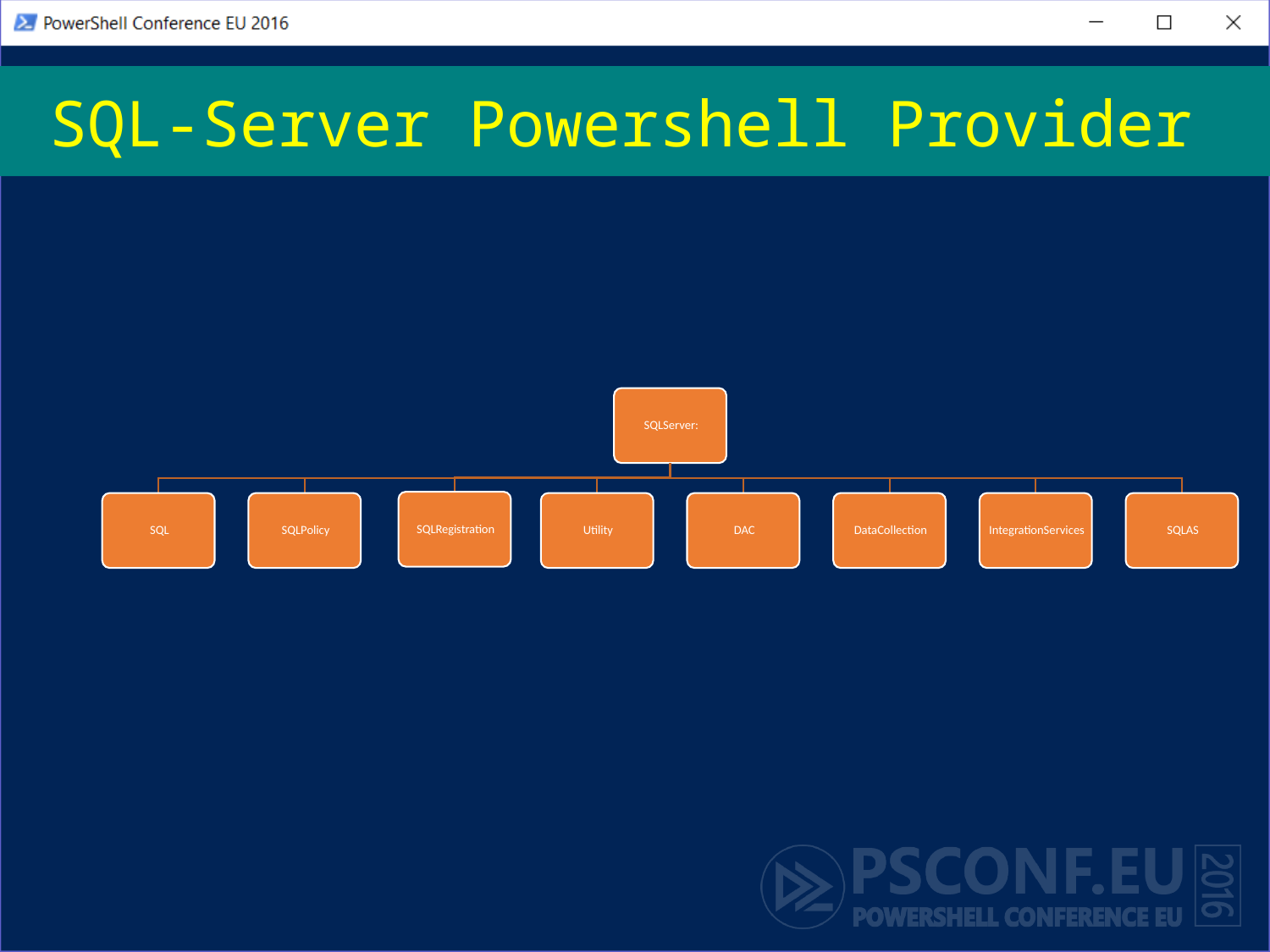

# SQL-Server Powershell Provider
SQLServer:
SQL
SQLPolicy
SQLRegistration
Utility
DAC
DataCollection
IntegrationServices
SQLAS